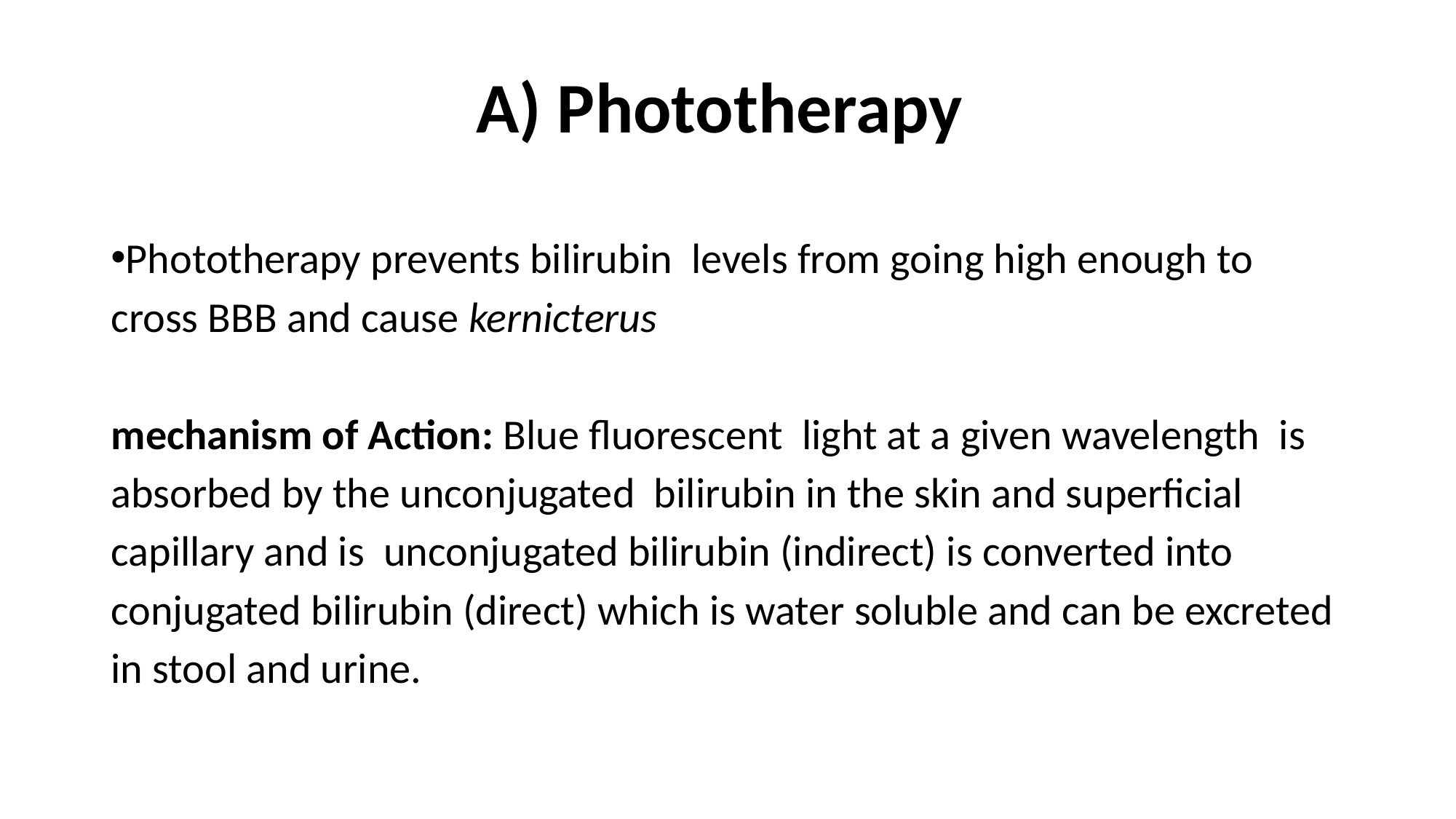

# A) Phototherapy
Phototherapy prevents bilirubin  levels from going high enough to cross BBB and cause kernicterus

mechanism of Action: Blue fluorescent  light at a given wavelength  is absorbed by the unconjugated  bilirubin in the skin and superficial capillary and is  unconjugated bilirubin (indirect) is converted into conjugated bilirubin (direct) which is water soluble and can be excreted in stool and urine.